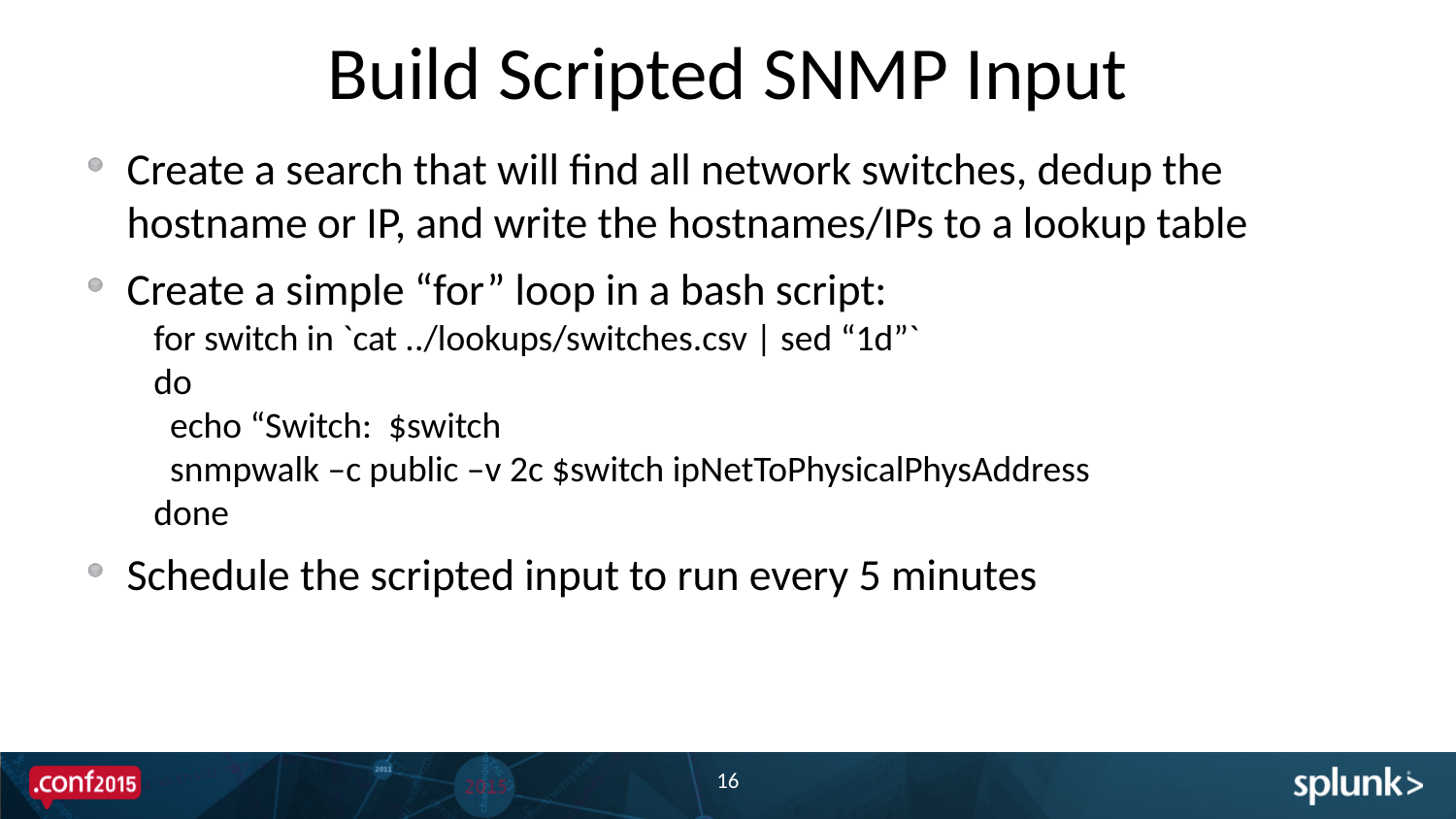

# Build Scripted SNMP Input
Create a search that will find all network switches, dedup the hostname or IP, and write the hostnames/IPs to a lookup table
Create a simple “for” loop in a bash script:
for switch in `cat ../lookups/switches.csv | sed “1d”`
do
  echo “Switch:  $switch
  snmpwalk –c public –v 2c $switch ipNetToPhysicalPhysAddress
done
Schedule the scripted input to run every 5 minutes

16